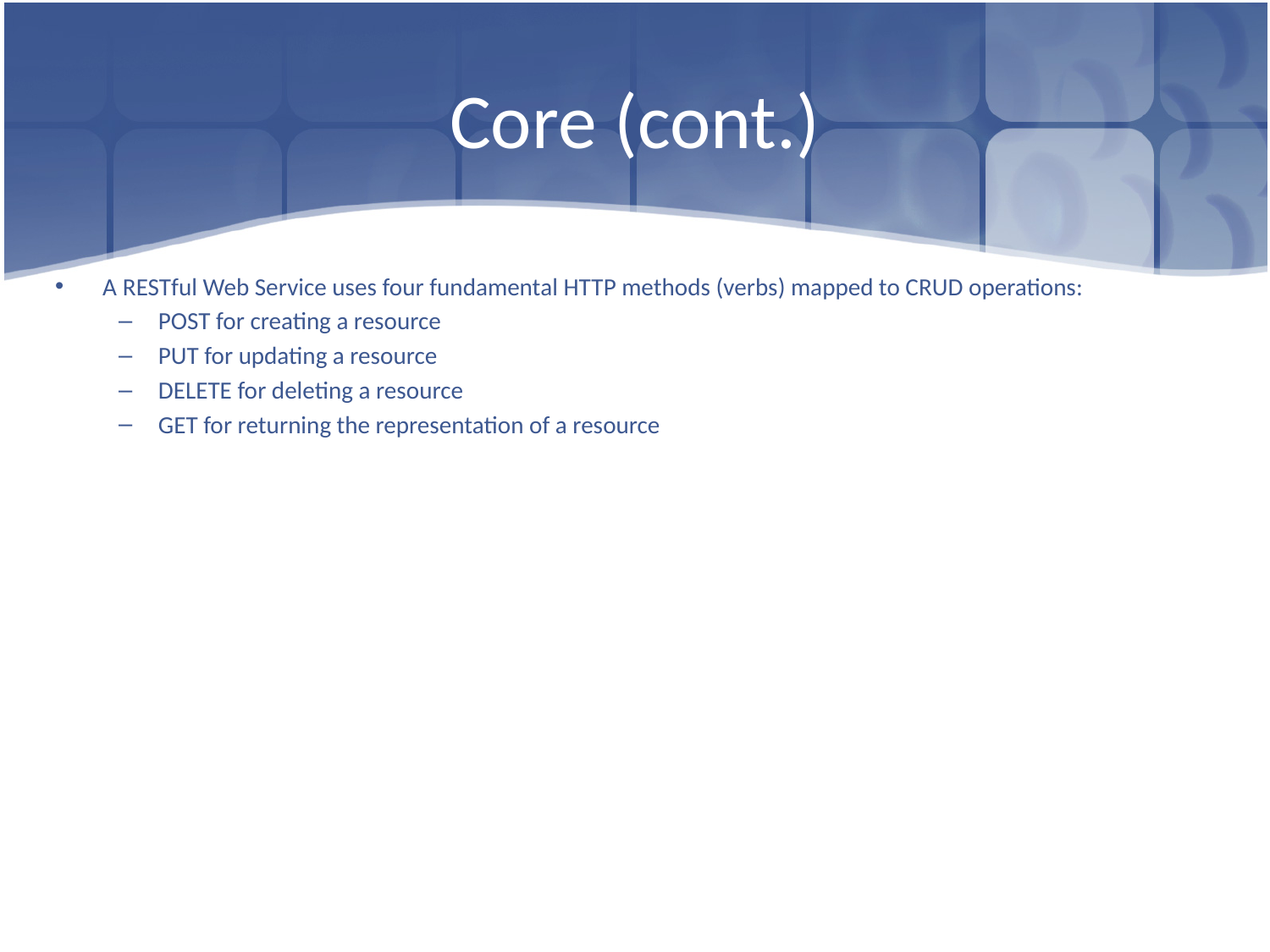

# Core (cont.)
A RESTful Web Service uses four fundamental HTTP methods (verbs) mapped to CRUD operations:
POST for creating a resource
PUT for updating a resource
DELETE for deleting a resource
GET for returning the representation of a resource